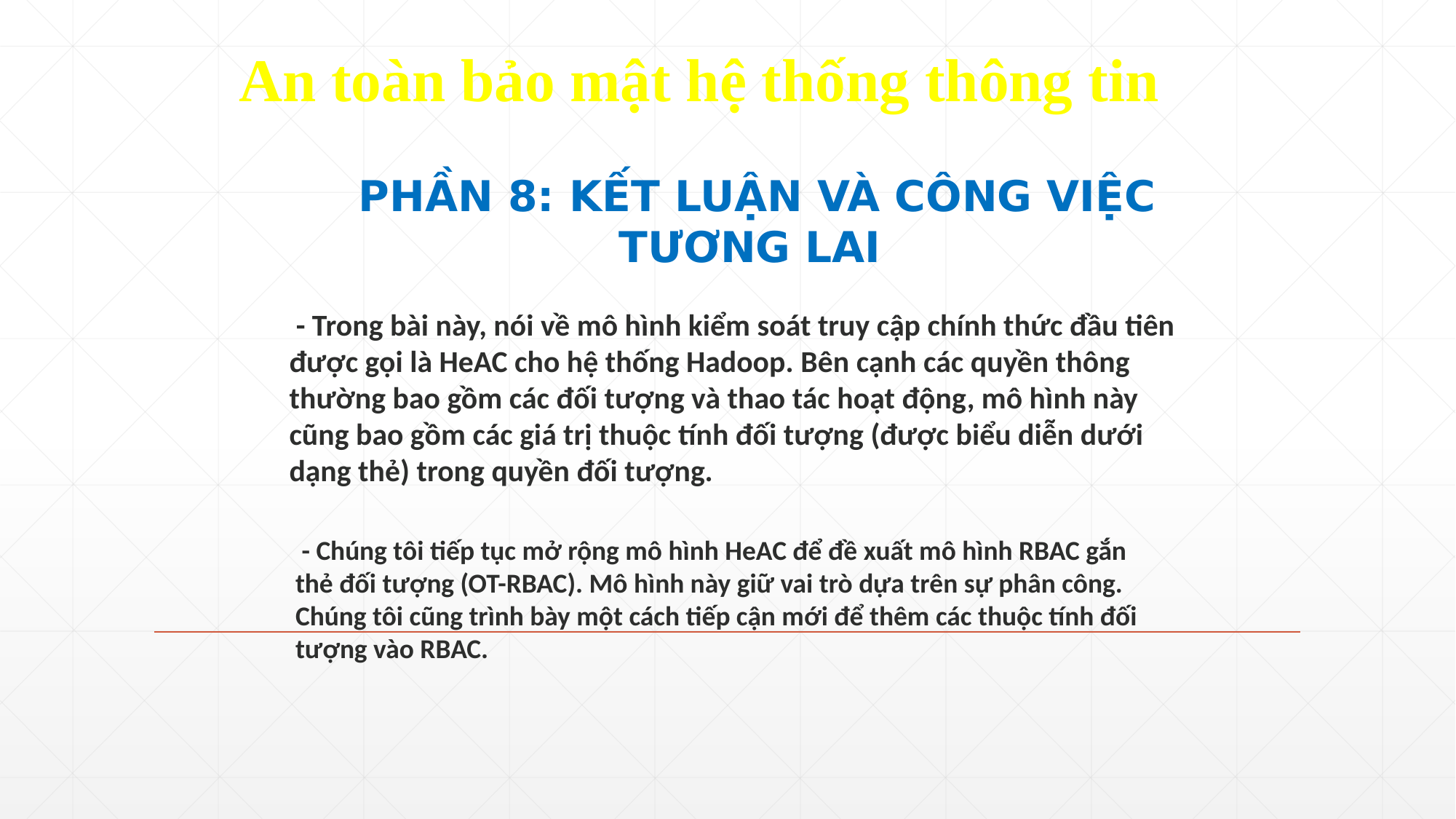

# An toàn bảo mật hệ thống thông tin
PHẦN 8: KẾT LUẬN VÀ CÔNG VIỆC TƯƠNG LAI
 - Trong bài này, nói về mô hình kiểm soát truy cập chính thức đầu tiên được gọi là HeAC cho hệ thống Hadoop. Bên cạnh các quyền thông thường bao gồm các đối tượng và thao tác hoạt động, mô hình này cũng bao gồm các giá trị thuộc tính đối tượng (được biểu diễn dưới dạng thẻ) trong quyền đối tượng.
 - Chúng tôi tiếp tục mở rộng mô hình HeAC để đề xuất mô hình RBAC gắn thẻ đối tượng (OT-RBAC). Mô hình này giữ vai trò dựa trên sự phân công. Chúng tôi cũng trình bày một cách tiếp cận mới để thêm các thuộc tính đối tượng vào RBAC.